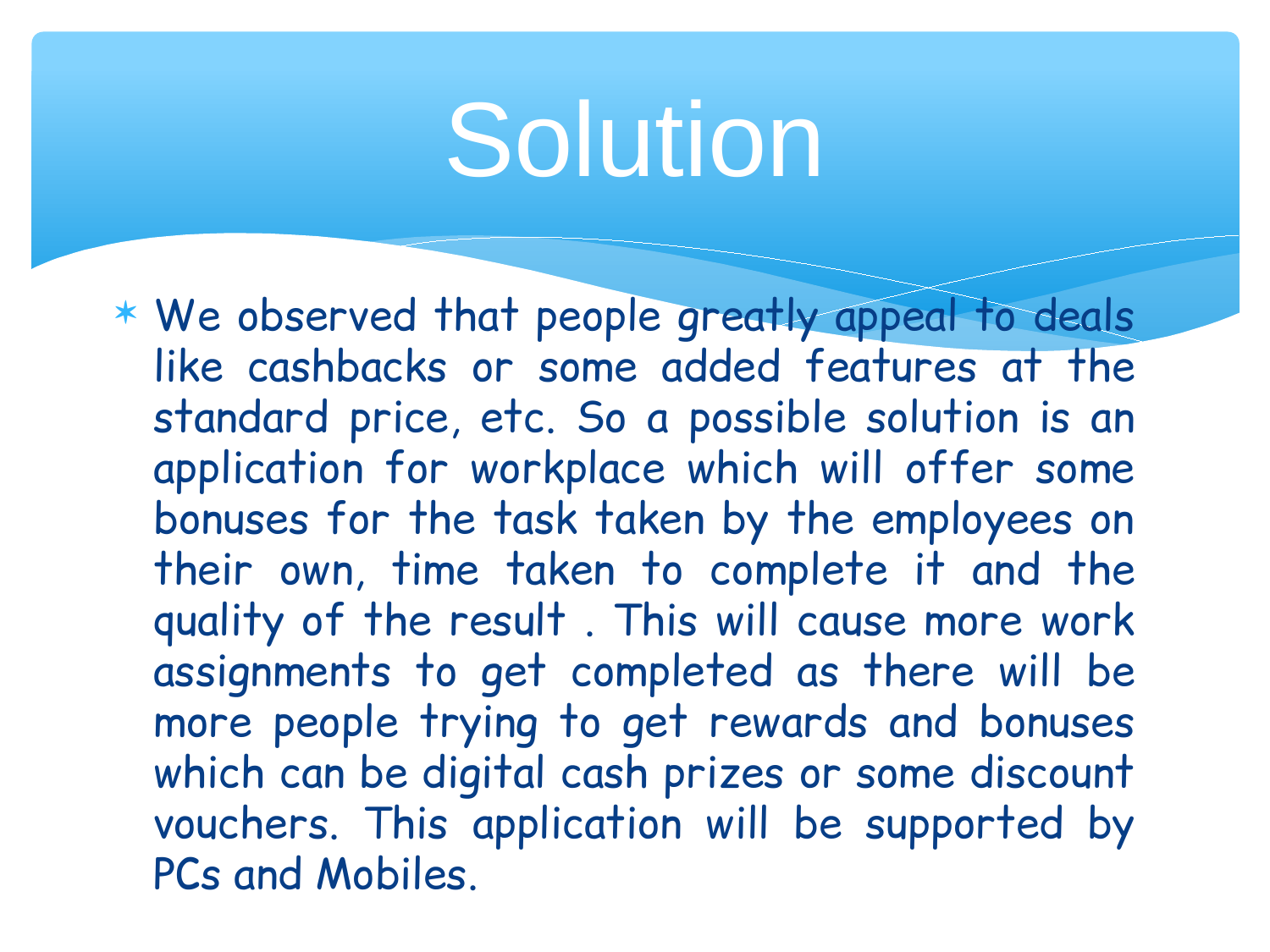

Solution
We observed that people greatly appeal to deals like cashbacks or some added features at the standard price, etc. So a possible solution is an application for workplace which will offer some bonuses for the task taken by the employees on their own, time taken to complete it and the quality of the result . This will cause more work assignments to get completed as there will be more people trying to get rewards and bonuses which can be digital cash prizes or some discount vouchers. This application will be supported by PCs and Mobiles.